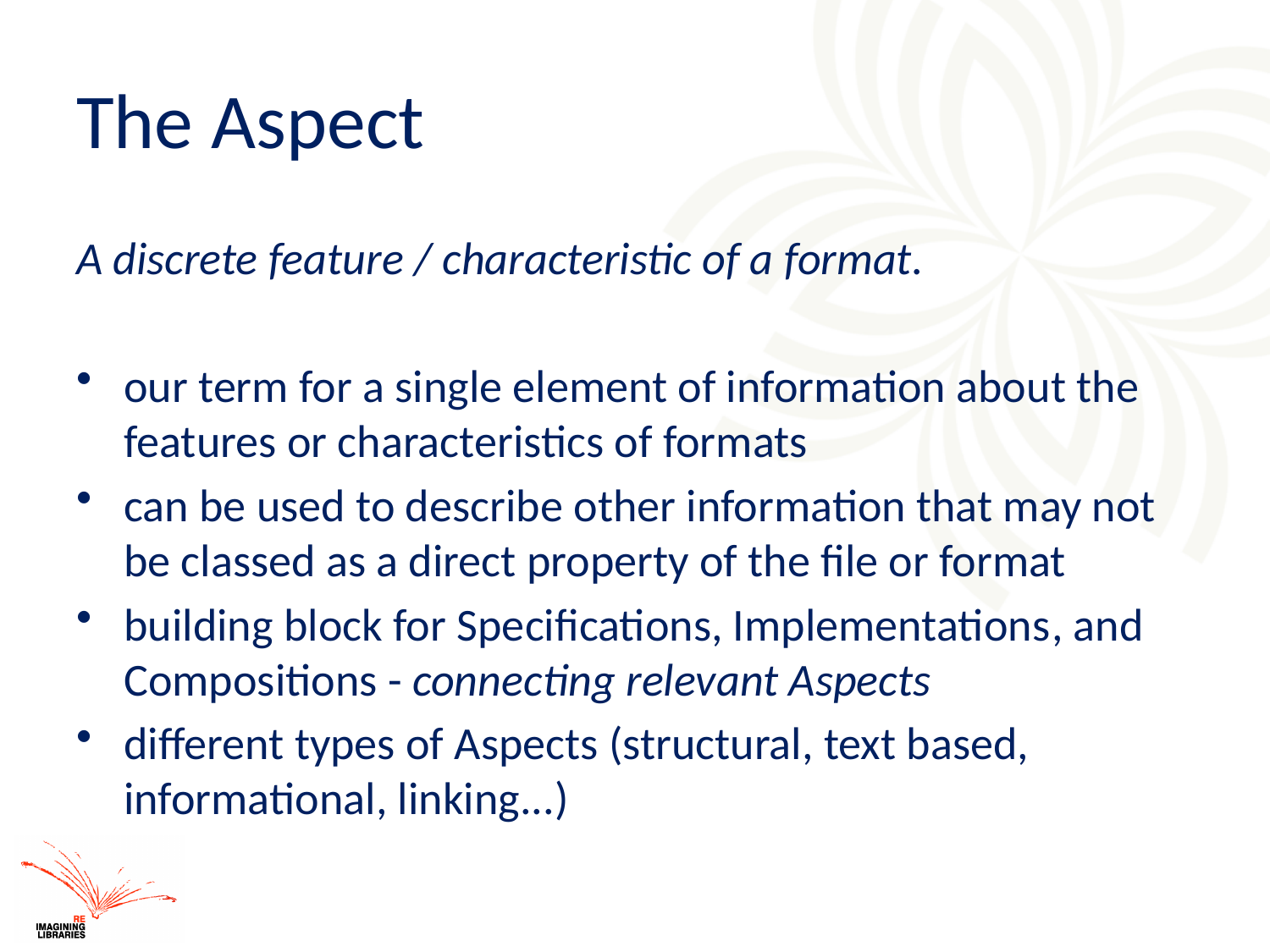

# The Aspect
A discrete feature / characteristic of a format.

our term for a single element of information about the features or characteristics of formats
can be used to describe other information that may not be classed as a direct property of the file or format
building block for Specifications, Implementations, and Compositions - connecting relevant Aspects
different types of Aspects (structural, text based, informational, linking...)